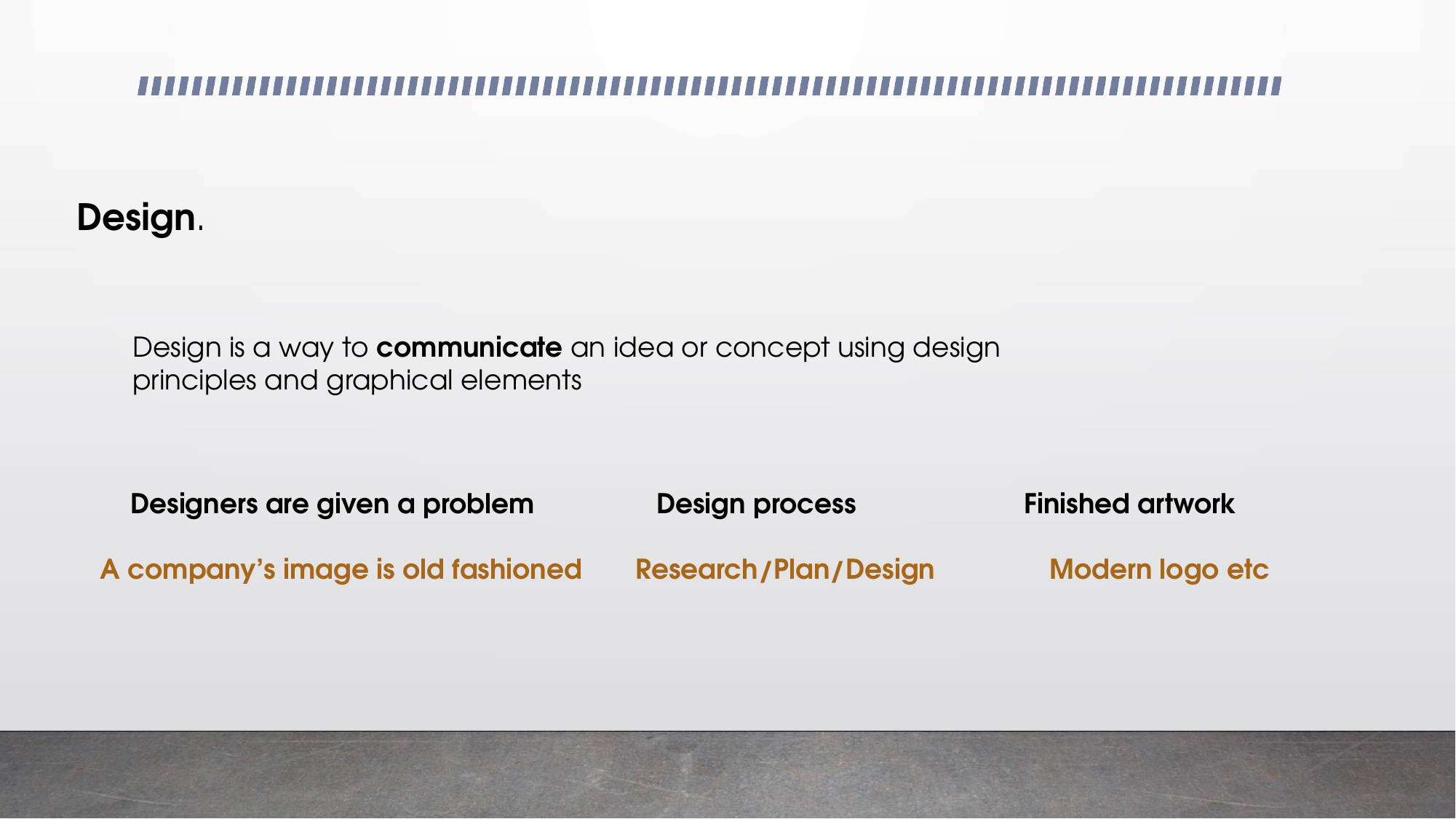

# Design.
Design is a way to communicate an idea or concept using design principles and graphical elements
     Designers are given a problem                Design process                      Finished artwork
 A company’s image is old fashioned       Research/Plan/Design               Modern logo etc